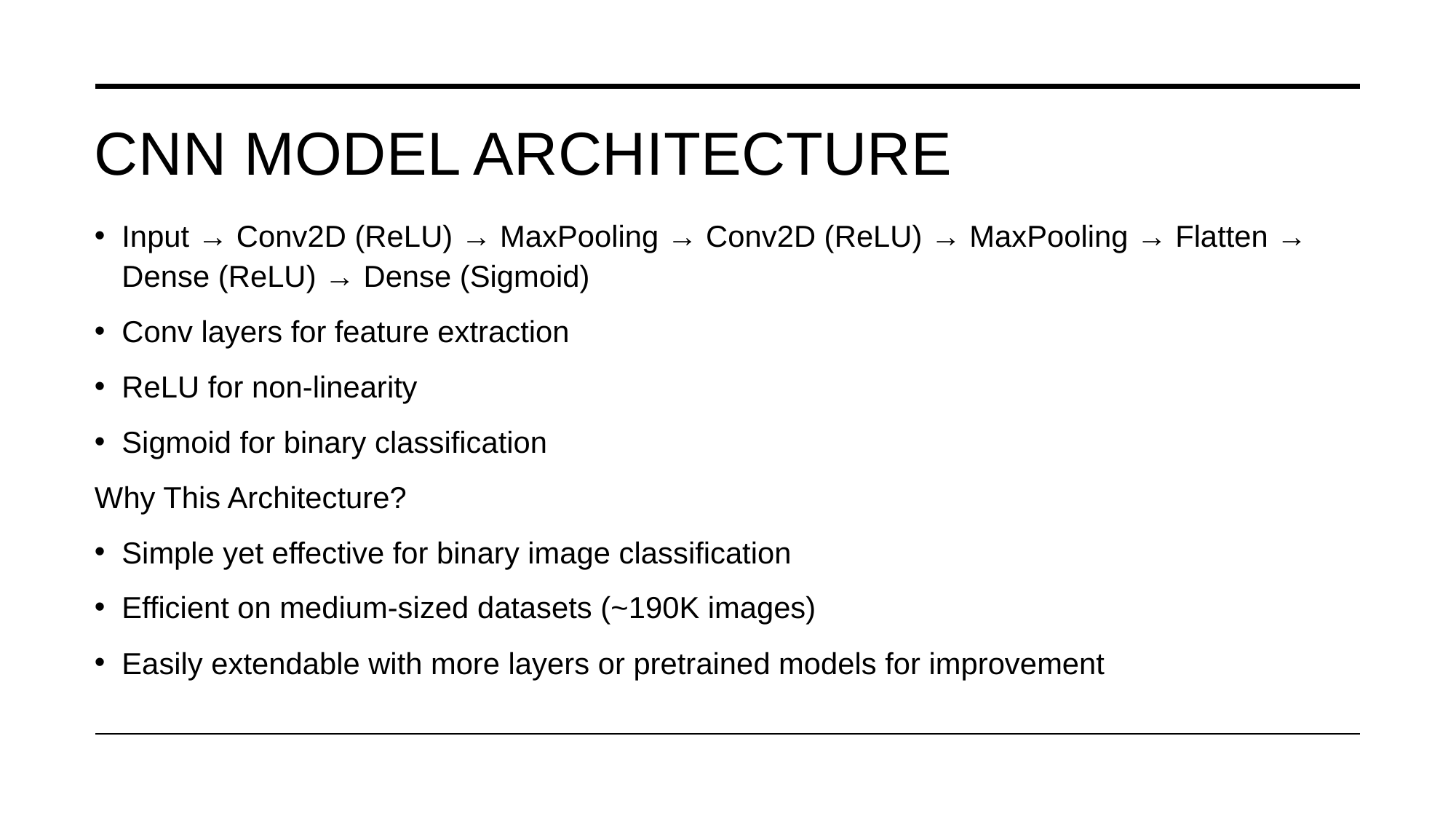

# CNN MODEL ARCHITECTURE
Input → Conv2D (ReLU) → MaxPooling → Conv2D (ReLU) → MaxPooling → Flatten → Dense (ReLU) → Dense (Sigmoid)
Conv layers for feature extraction
ReLU for non-linearity
Sigmoid for binary classification
Why This Architecture?
Simple yet effective for binary image classification
Efficient on medium-sized datasets (~190K images)
Easily extendable with more layers or pretrained models for improvement